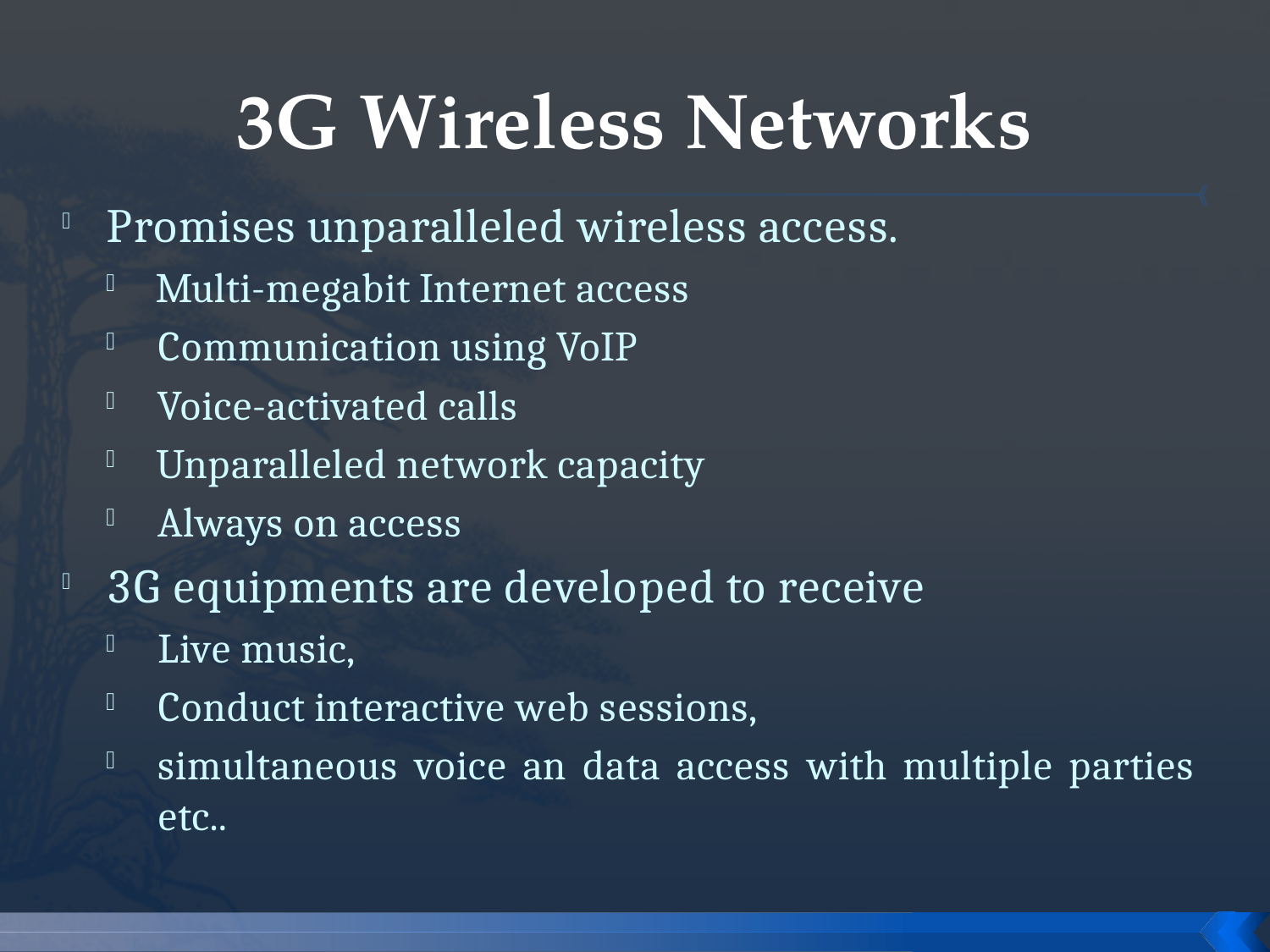

# 3G Wireless Networks
Promises unparalleled wireless access.
Multi-megabit Internet access
Communication using VoIP
Voice-activated calls
Unparalleled network capacity
Always on access
3G equipments are developed to receive
Live music,
Conduct interactive web sessions,
simultaneous voice an data access with multiple parties etc..